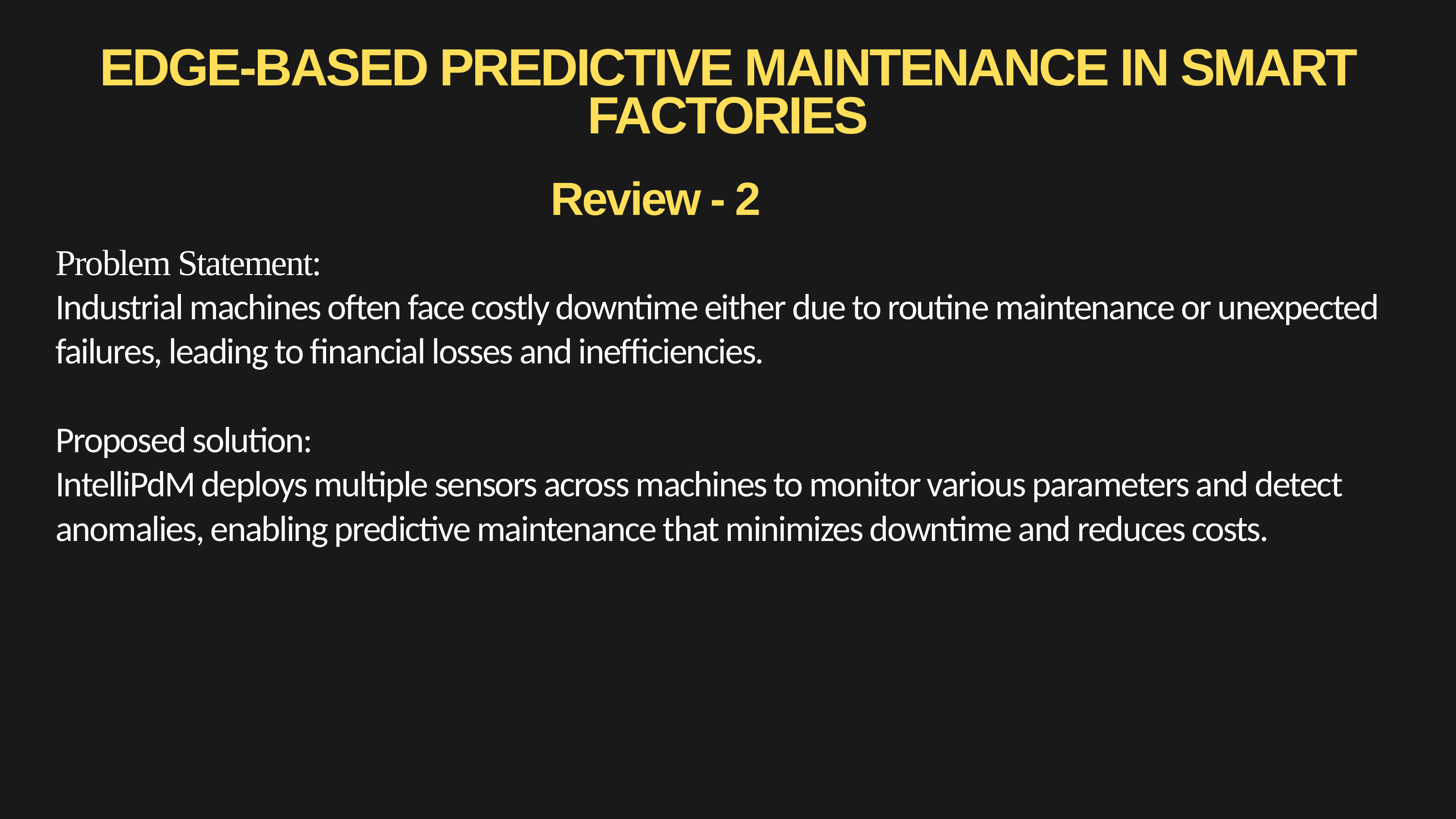

EDGE-BASED PREDICTIVE MAINTENANCE IN SMART FACTORIES
Review - 2
Problem Statement:
Industrial machines often face costly downtime either due to routine maintenance or unexpected failures, leading to financial losses and inefficiencies.

Proposed solution:
IntelliPdM deploys multiple sensors across machines to monitor various parameters and detect anomalies, enabling predictive maintenance that minimizes downtime and reduces costs.